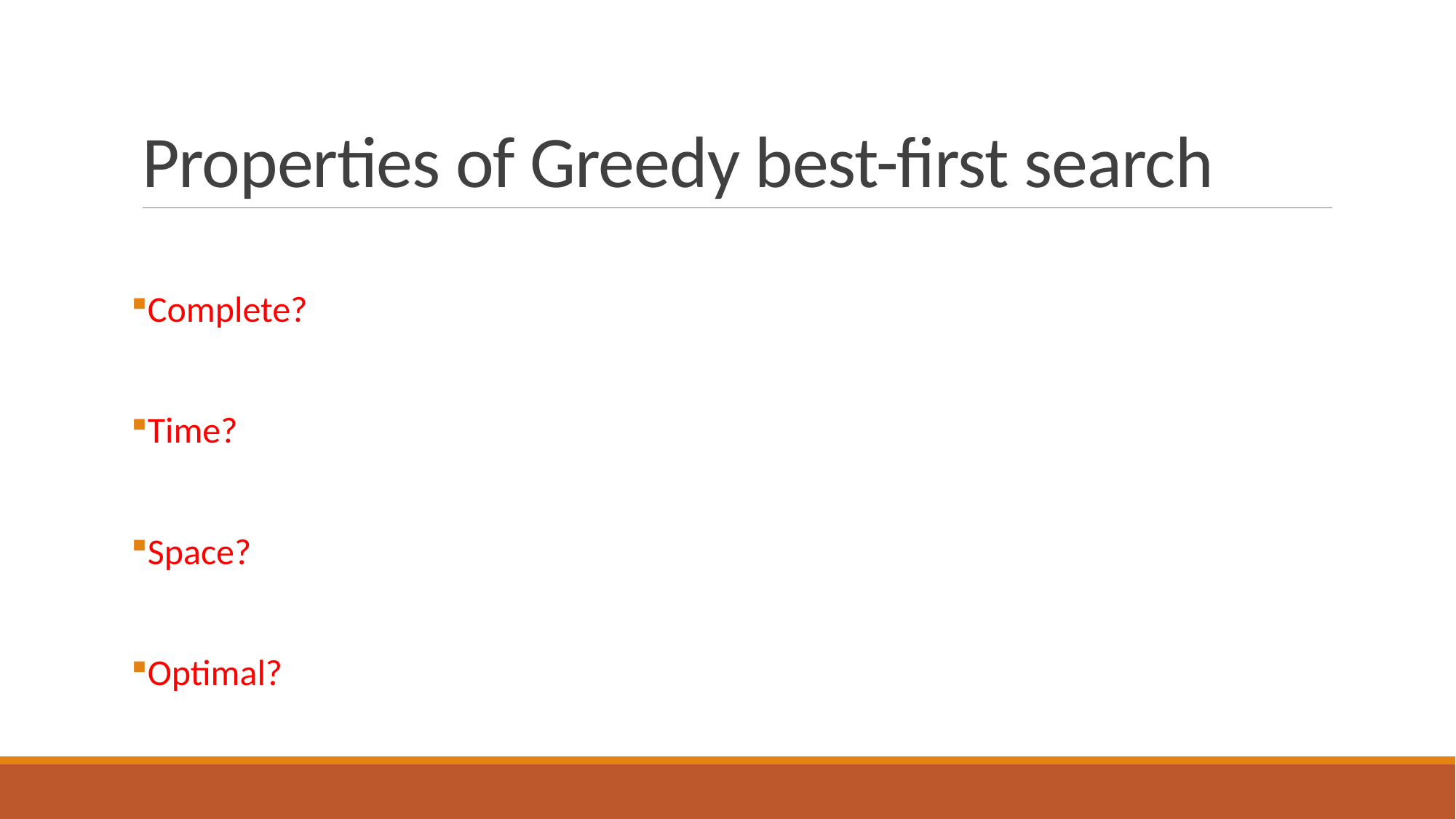

# Properties of Greedy best-first search

Complete?

Time?

Space?

Optimal?